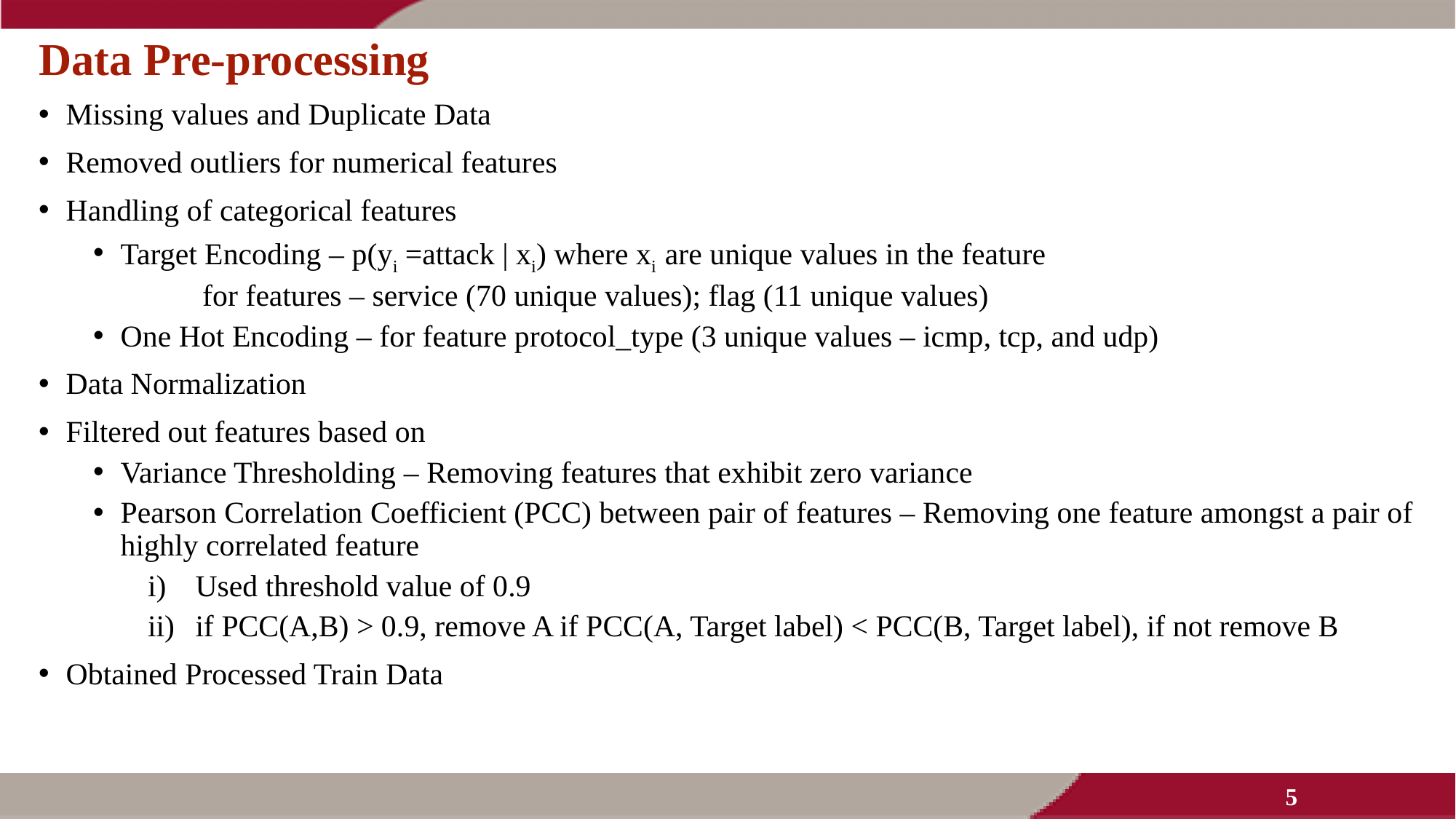

# Data Pre-processing
Missing values and Duplicate Data
Removed outliers for numerical features
Handling of categorical features
Target Encoding – p(yi =attack | xi) where xi  are unique values in the feature
	for features – service (70 unique values); flag (11 unique values)
One Hot Encoding – for feature protocol_type (3 unique values – icmp, tcp, and udp)
Data Normalization
Filtered out features based on
Variance Thresholding – Removing features that exhibit zero variance
Pearson Correlation Coefficient (PCC) between pair of features – Removing one feature amongst a pair of highly correlated feature
Used threshold value of 0.9
if PCC(A,B) > 0.9, remove A if PCC(A, Target label) < PCC(B, Target label), if not remove B
Obtained Processed Train Data

5